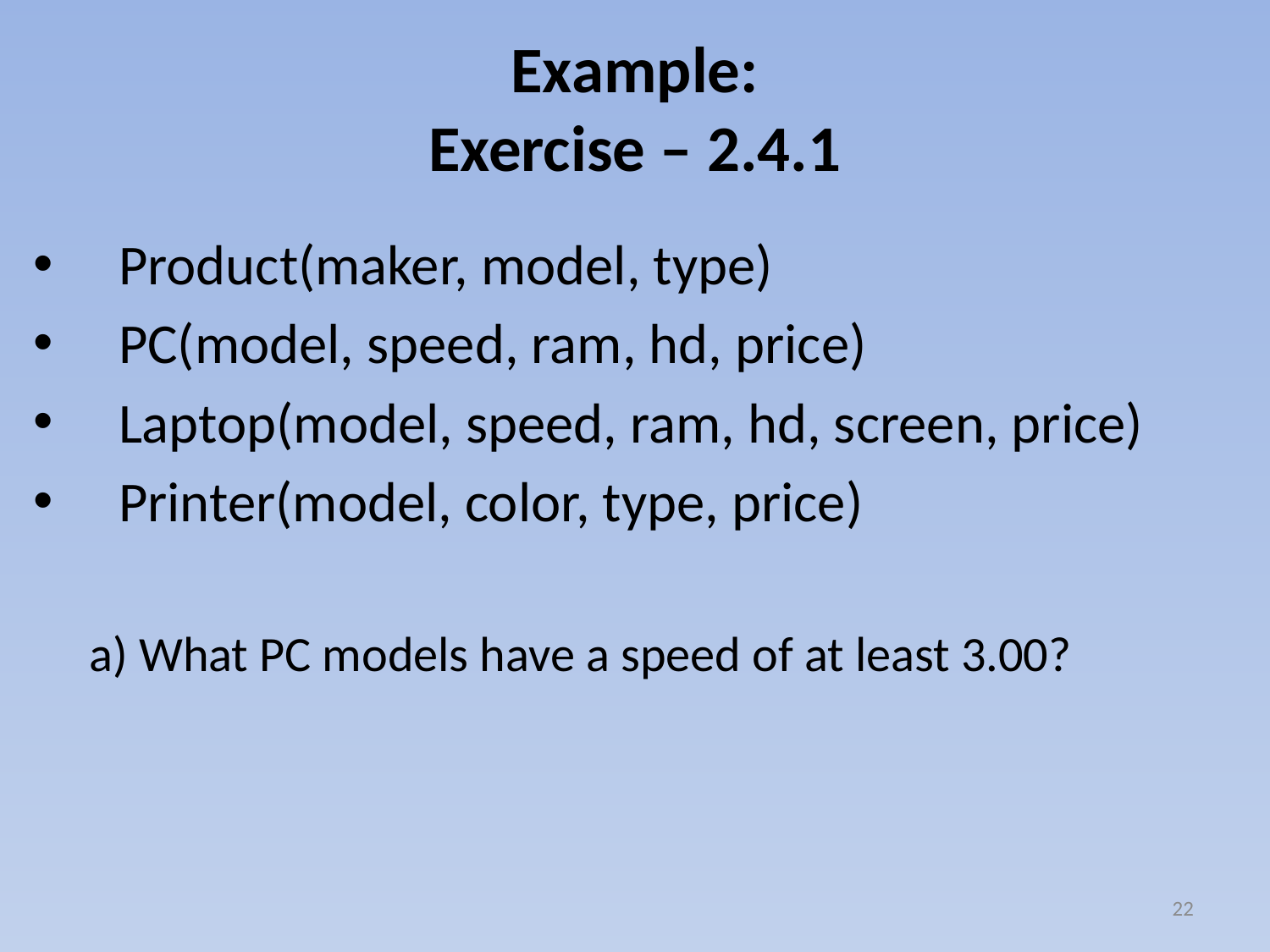

# Example: Exercise – 2.4.1
Product(maker, model, type)
PC(model, speed, ram, hd, price)
Laptop(model, speed, ram, hd, screen, price)
Printer(model, color, type, price)

a) What PC models have a speed of at least 3.00?

22